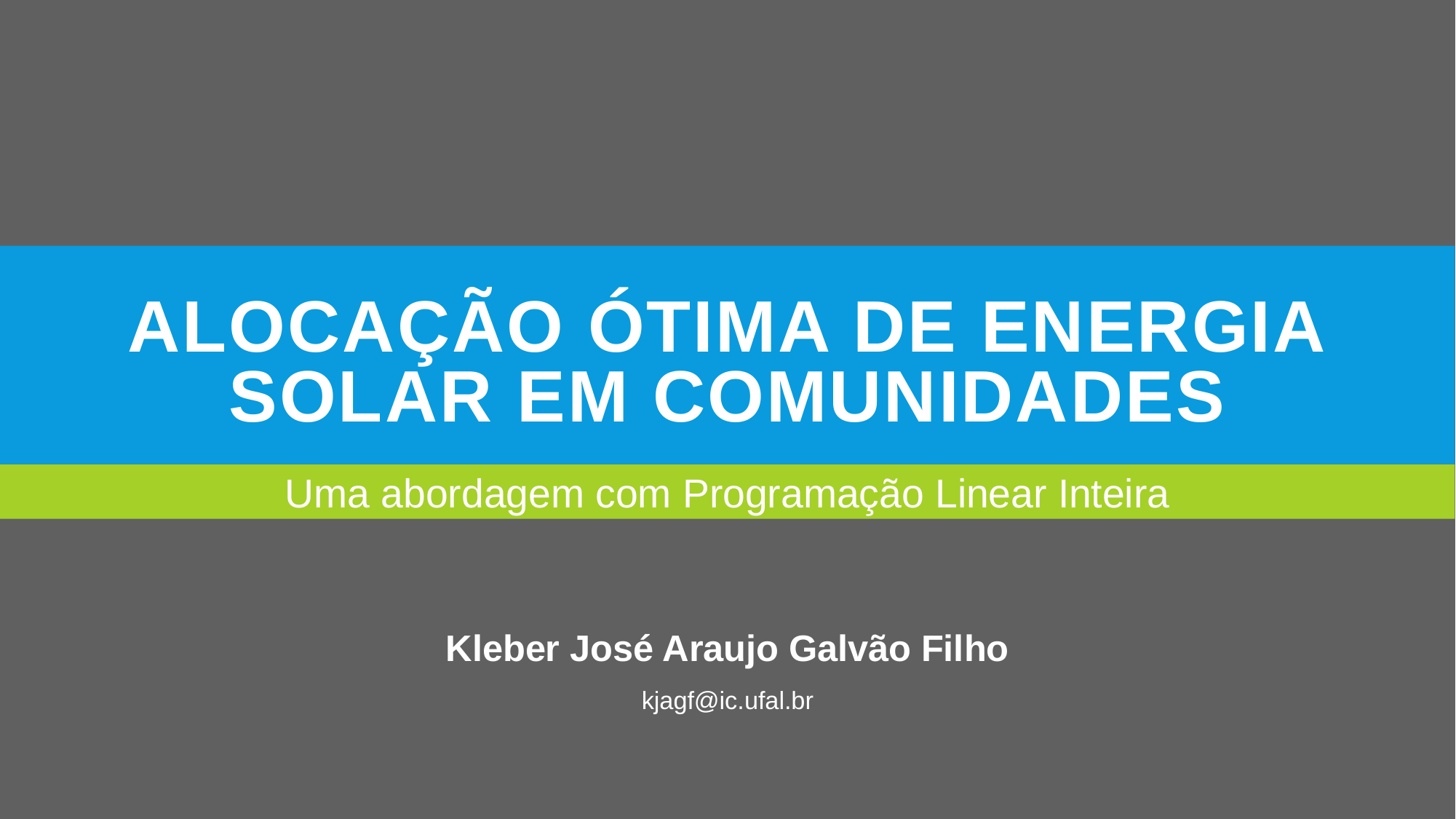

# Alocação Ótima de Energia Solar em Comunidades
Uma abordagem com Programação Linear Inteira
Kleber José Araujo Galvão Filho
kjagf@ic.ufal.br